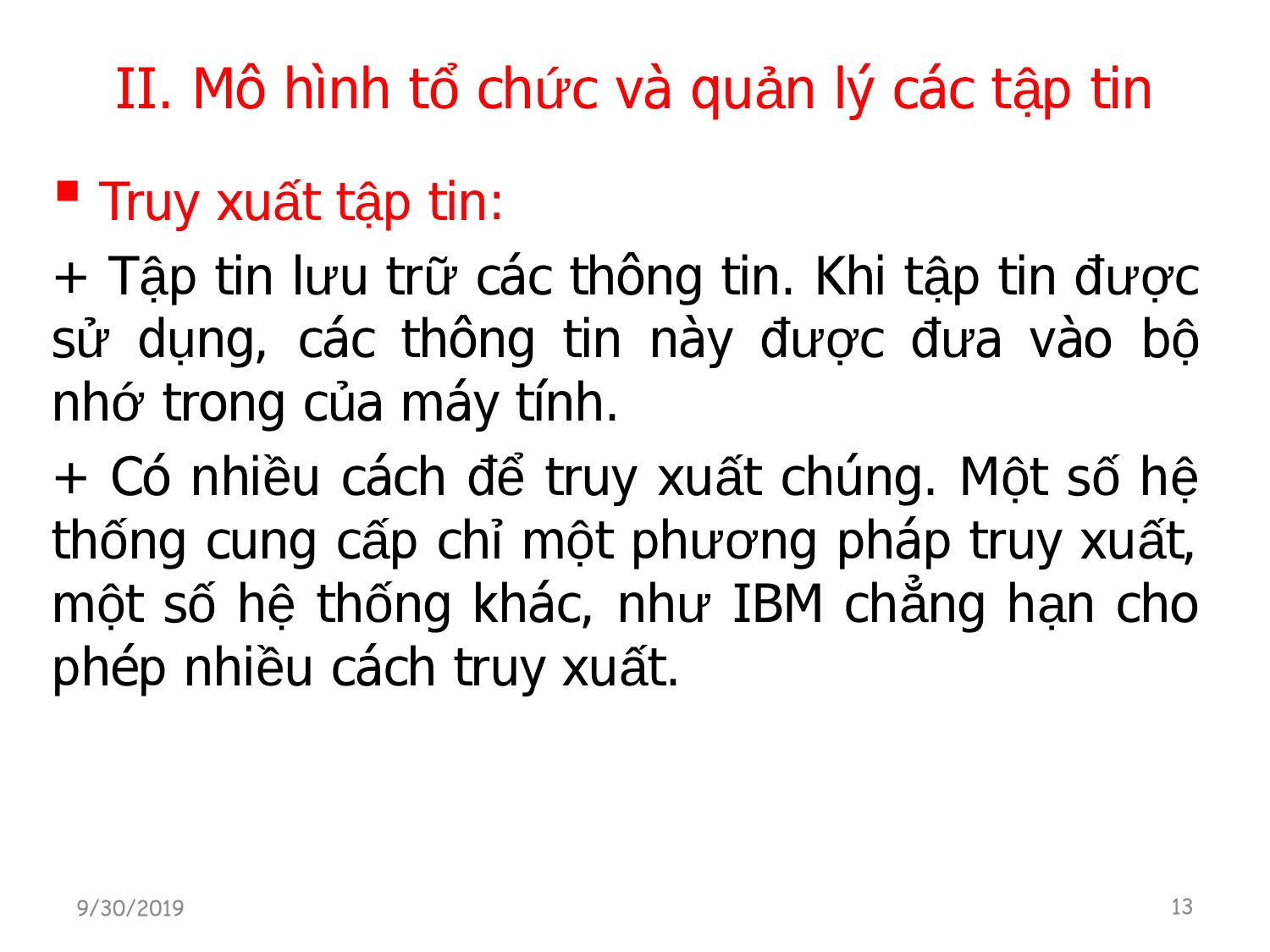

# II. Mô hình tổ chức và quản lý các tập tin
 Truy xuất tập tin:
+ Tập tin lưu trữ các thông tin. Khi tập tin được sử dụng, các thông tin này được đưa vào bộ nhớ trong của máy tính.
+ Có nhiều cách để truy xuất chúng. Một số hệ thống cung cấp chỉ một phương pháp truy xuất, một số hệ thống khác, như IBM chẳng hạn cho phép nhiều cách truy xuất.
9/30/2019
13